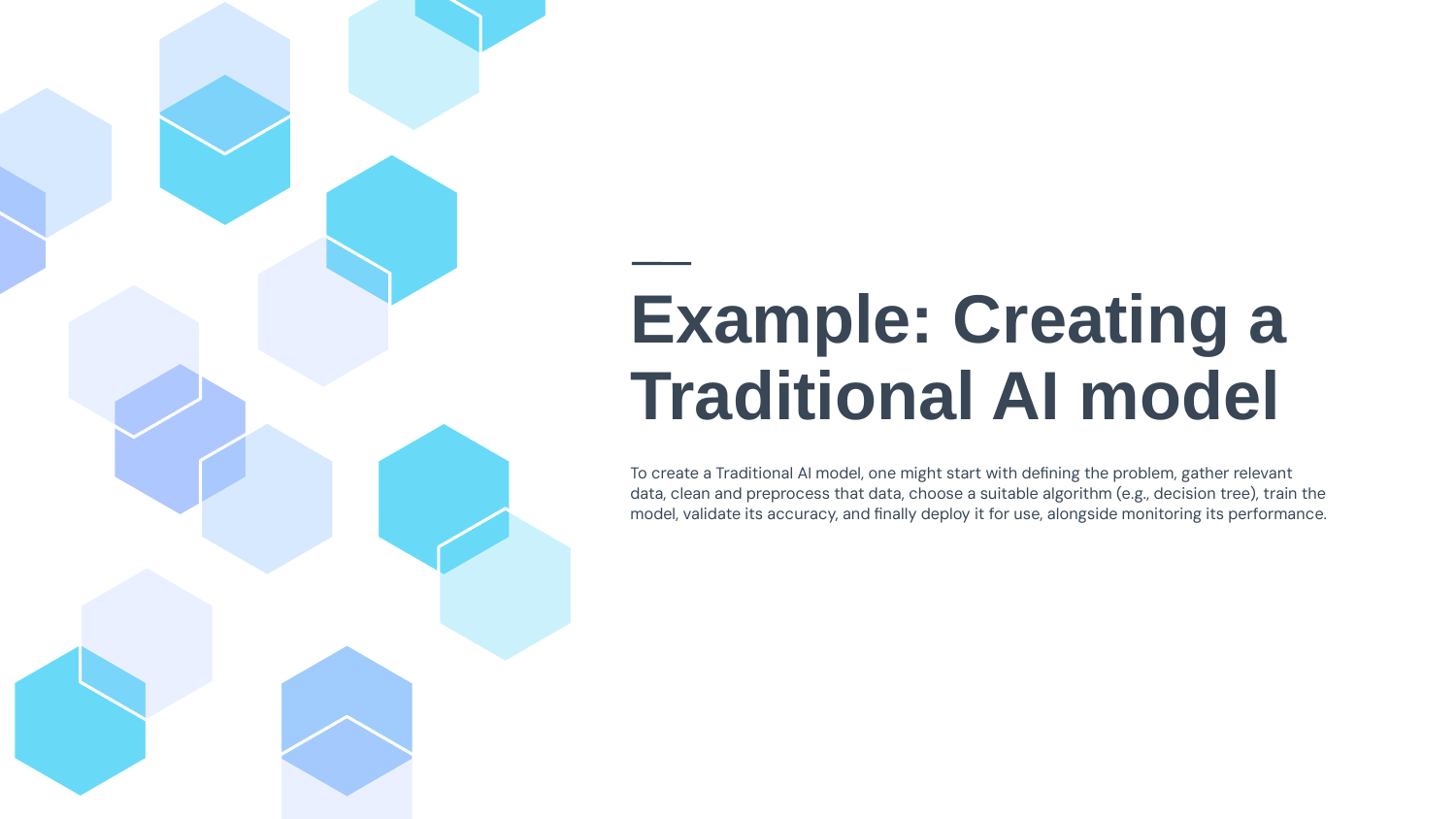

# Example: Creating a Traditional AI model
To create a Traditional AI model, one might start with defining the problem, gather relevant data, clean and preprocess that data, choose a suitable algorithm (e.g., decision tree), train the model, validate its accuracy, and finally deploy it for use, alongside monitoring its performance.